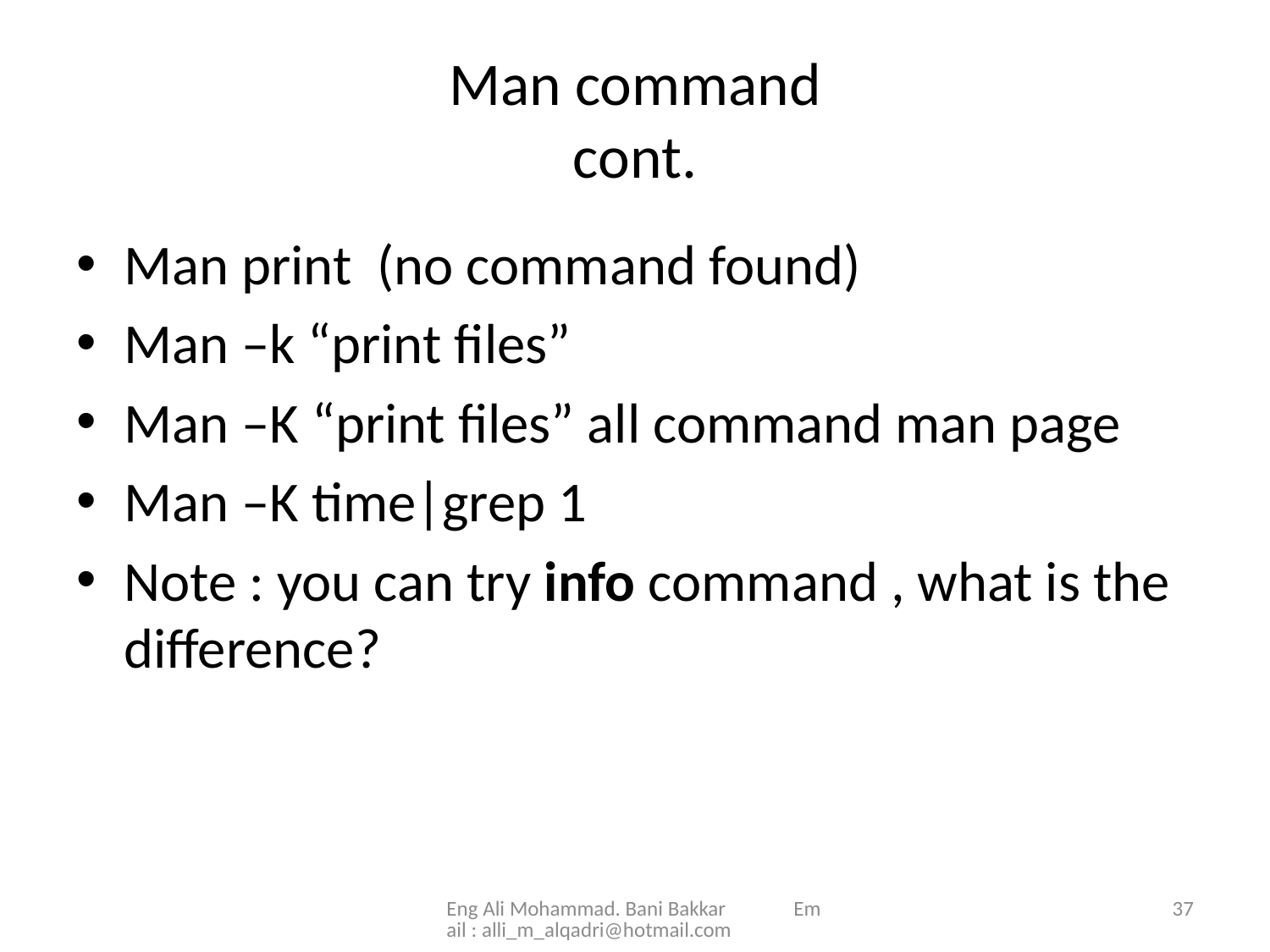

# Man command cont.
Man print  (no command found)
Man –k “print files”
Man –K “print files” all command man page
Man –K time|grep 1
Note : you can try info command , what is the difference?

Eng Ali Mohammad. Bani Bakkar              Email : alli_m_alqadri@hotmail.com
37